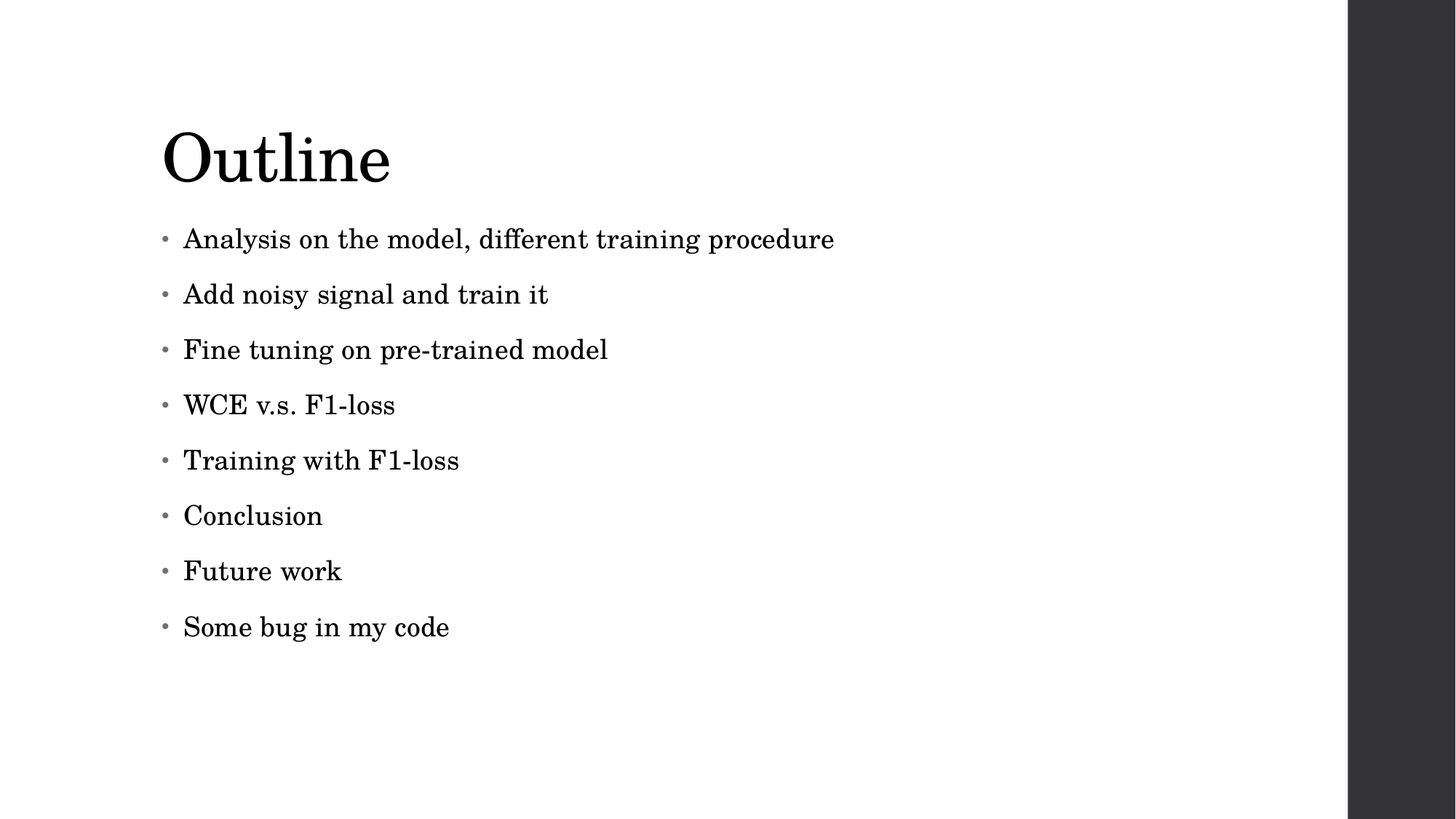

# Outline
Analysis on the model, different training procedure
Add noisy signal and train it
Fine tuning on pre-trained model
WCE v.s. F1-loss
Training with F1-loss
Conclusion
Future work
Some bug in my code